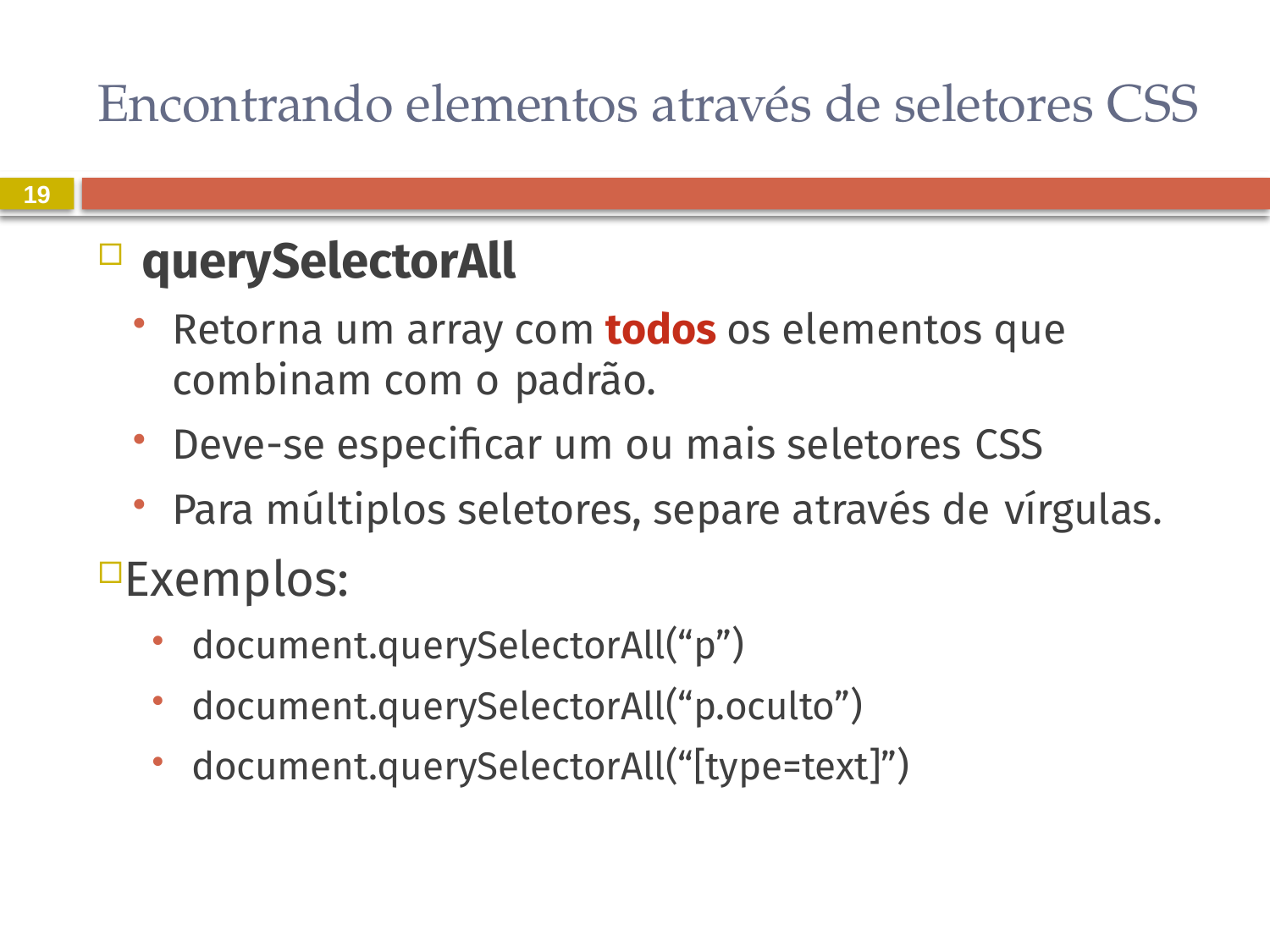

# Encontrando elementos através de seletores CSS
19
querySelectorAll
Retorna um array com todos os elementos que combinam com o padrão.
Deve-se especificar um ou mais seletores CSS
Para múltiplos seletores, separe através de vírgulas.
Exemplos:
document.querySelectorAll(“p”)
document.querySelectorAll(“p.oculto”)
document.querySelectorAll(“[type=text]”)